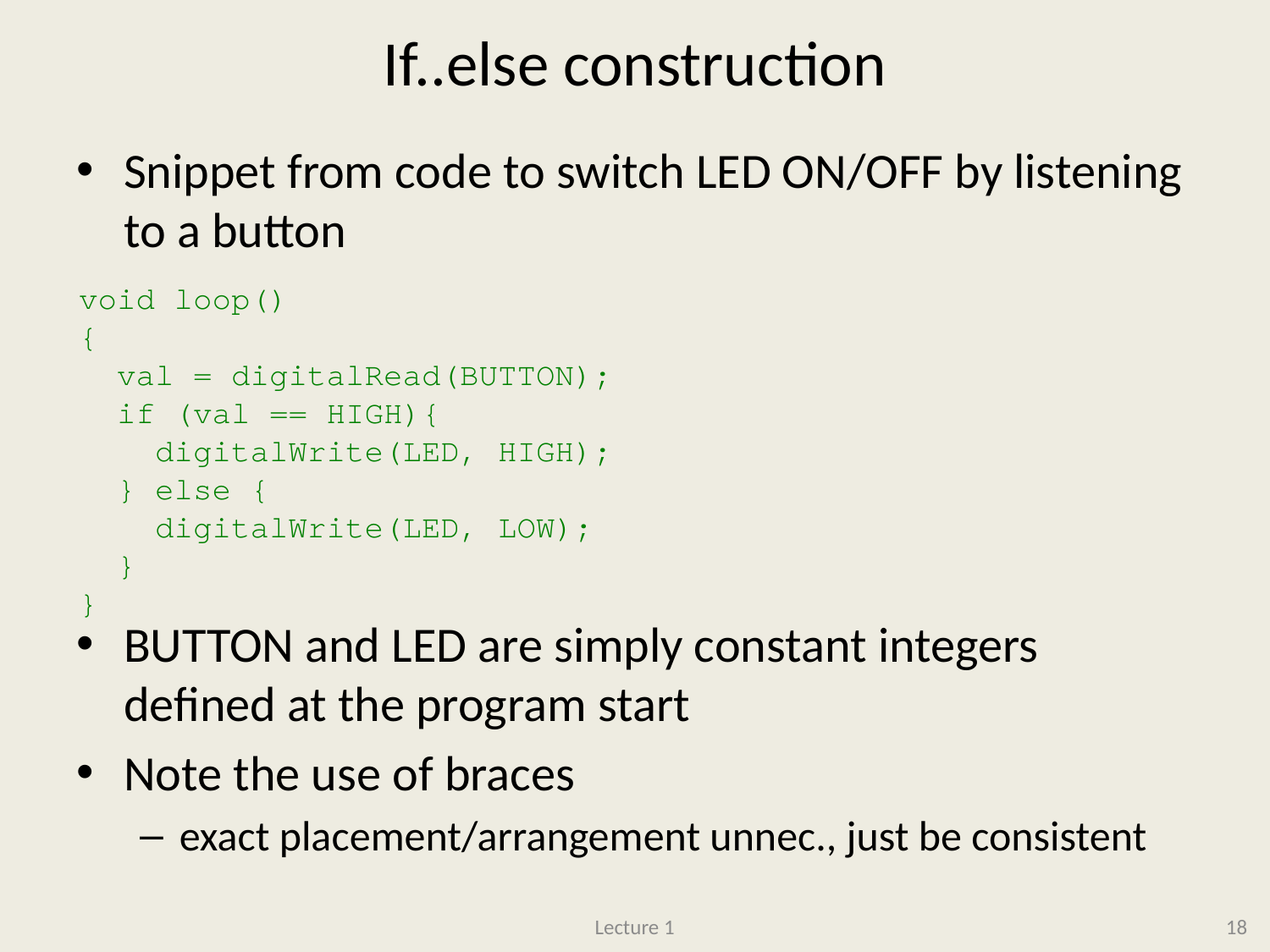

# If..else construction
Snippet from code to switch LED ON/OFF by listening to a button

BUTTON and LED are simply constant integers defined at the program start
Note the use of braces
exact placement/arrangement unnec., just be consistent
void loop()
{
  val = digitalRead(BUTTON);
  if (val == HIGH){
    digitalWrite(LED, HIGH);
  } else {
    digitalWrite(LED, LOW);
  }
}
Lecture 1
18